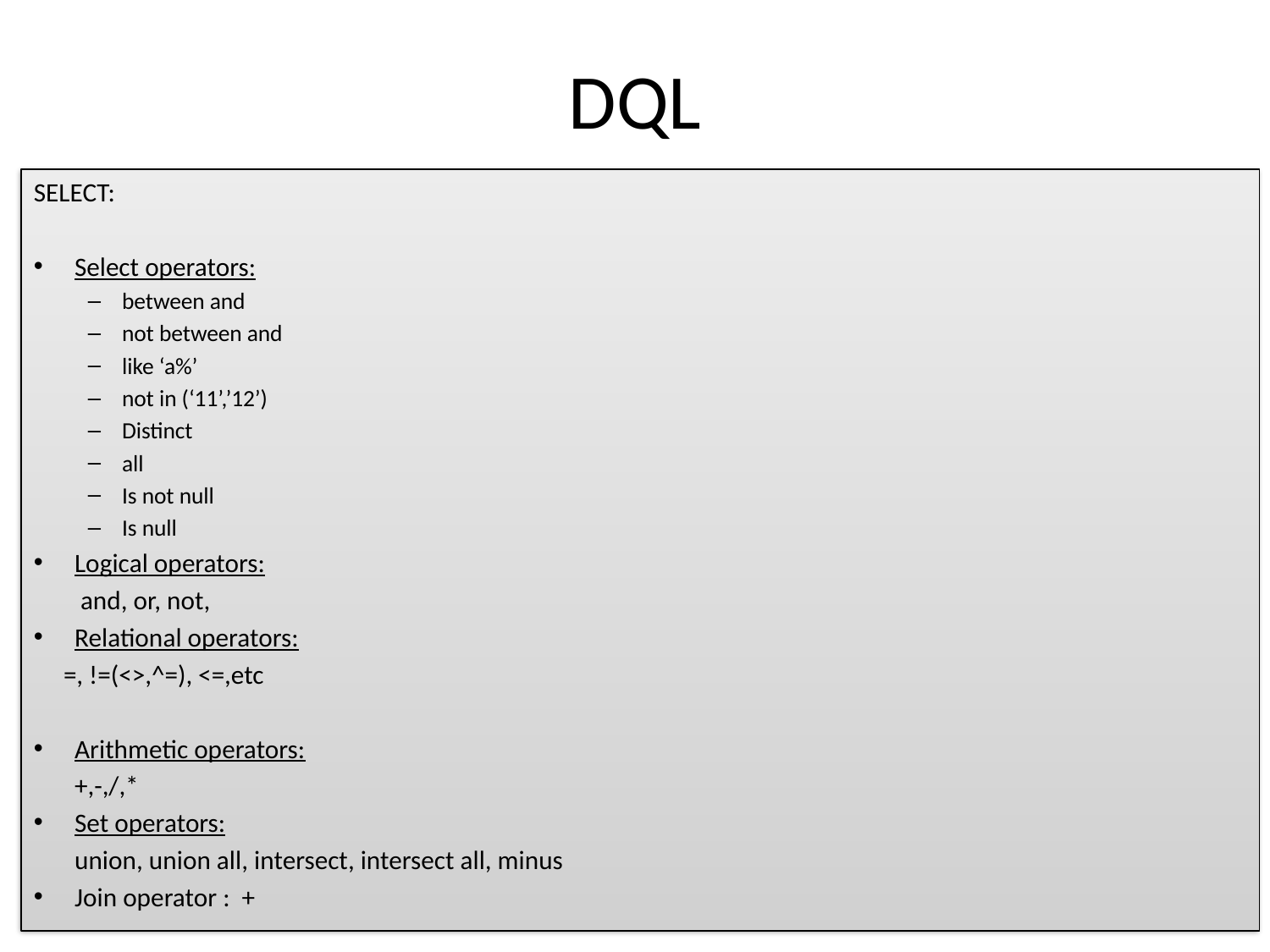

# DQL
SELECT:

Select operators:
between and
not between and
like ‘a%’
not in (‘11’,’12’)
Distinct
all
Is not null
Is null
Logical operators:
		 and, or, not,
Relational operators:
     =, !=(<>,^=), <=,etc

Arithmetic operators:
	+,-,/,*
Set operators:
 	union, union all, intersect, intersect all, minus
Join operator :  +